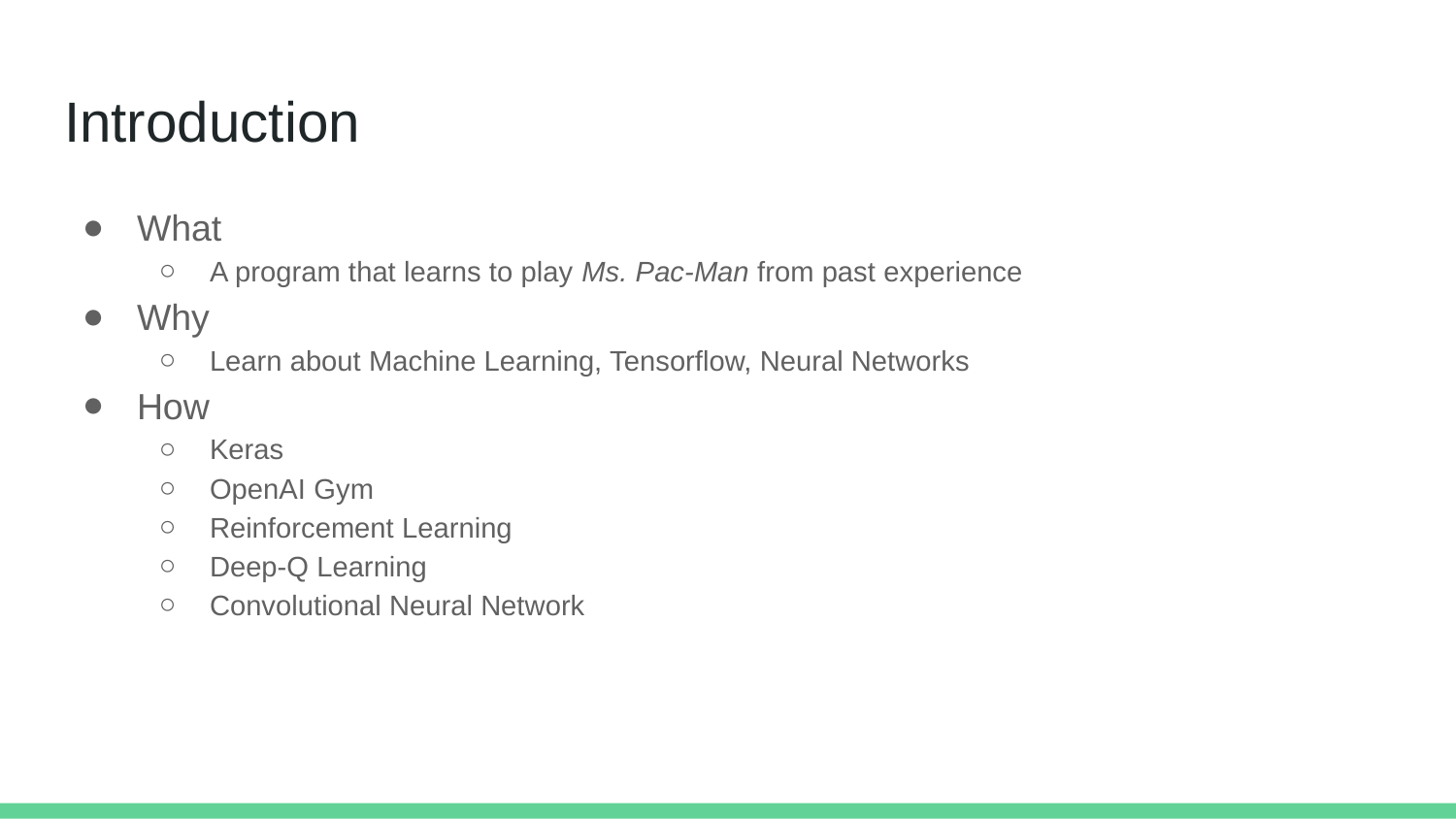

# Introduction
What
A program that learns to play Ms. Pac-Man from past experience
Why
Learn about Machine Learning, Tensorflow, Neural Networks
How
Keras
OpenAI Gym
Reinforcement Learning
Deep-Q Learning
Convolutional Neural Network